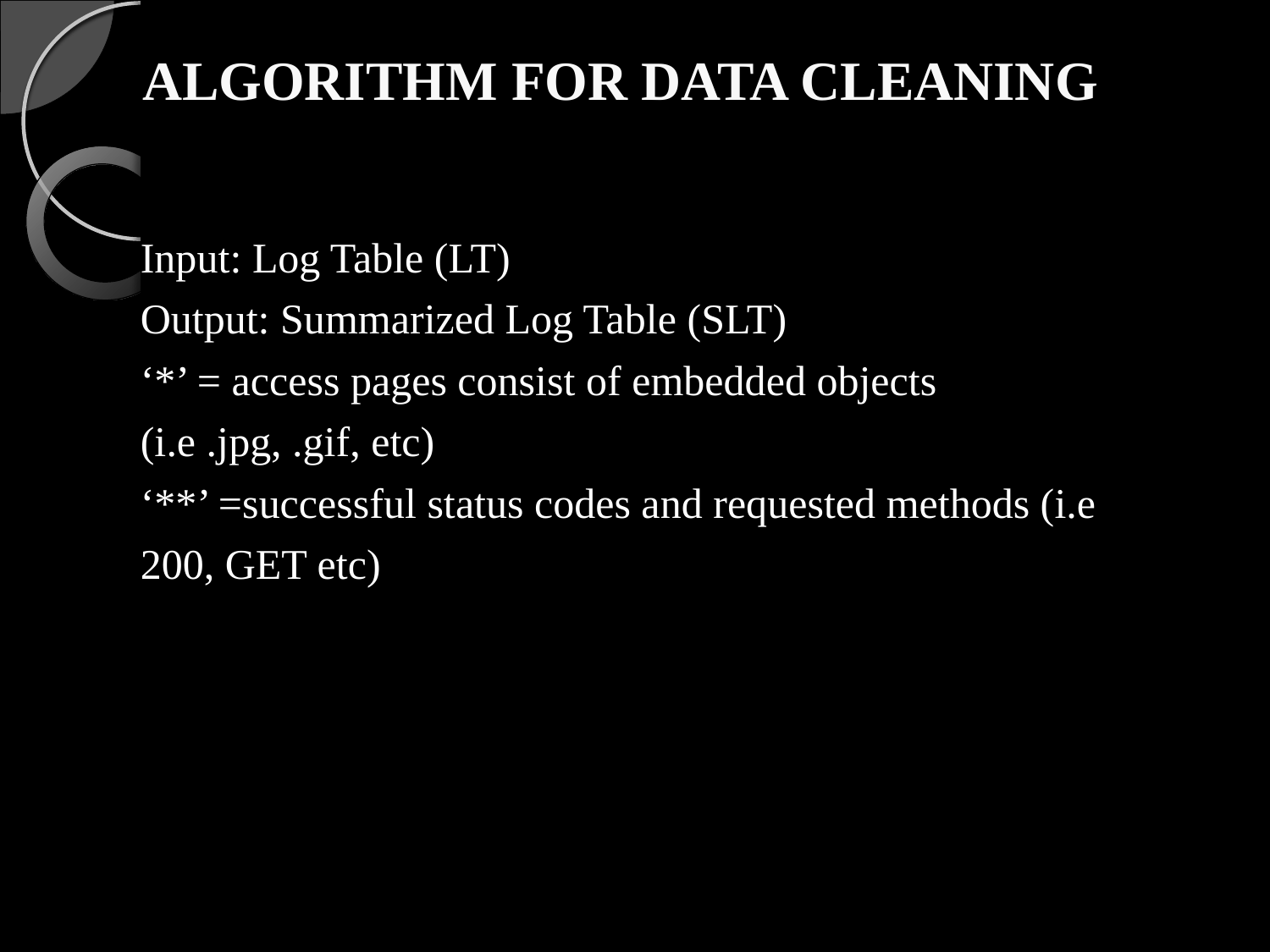

# ALGORITHM FOR DATA CLEANING

Input: Log Table (LT)
Output: Summarized Log Table (SLT)
‘*’ = access pages consist of embedded objects
(i.e .jpg, .gif, etc)
‘**’ =successful status codes and requested methods (i.e
200, GET etc)